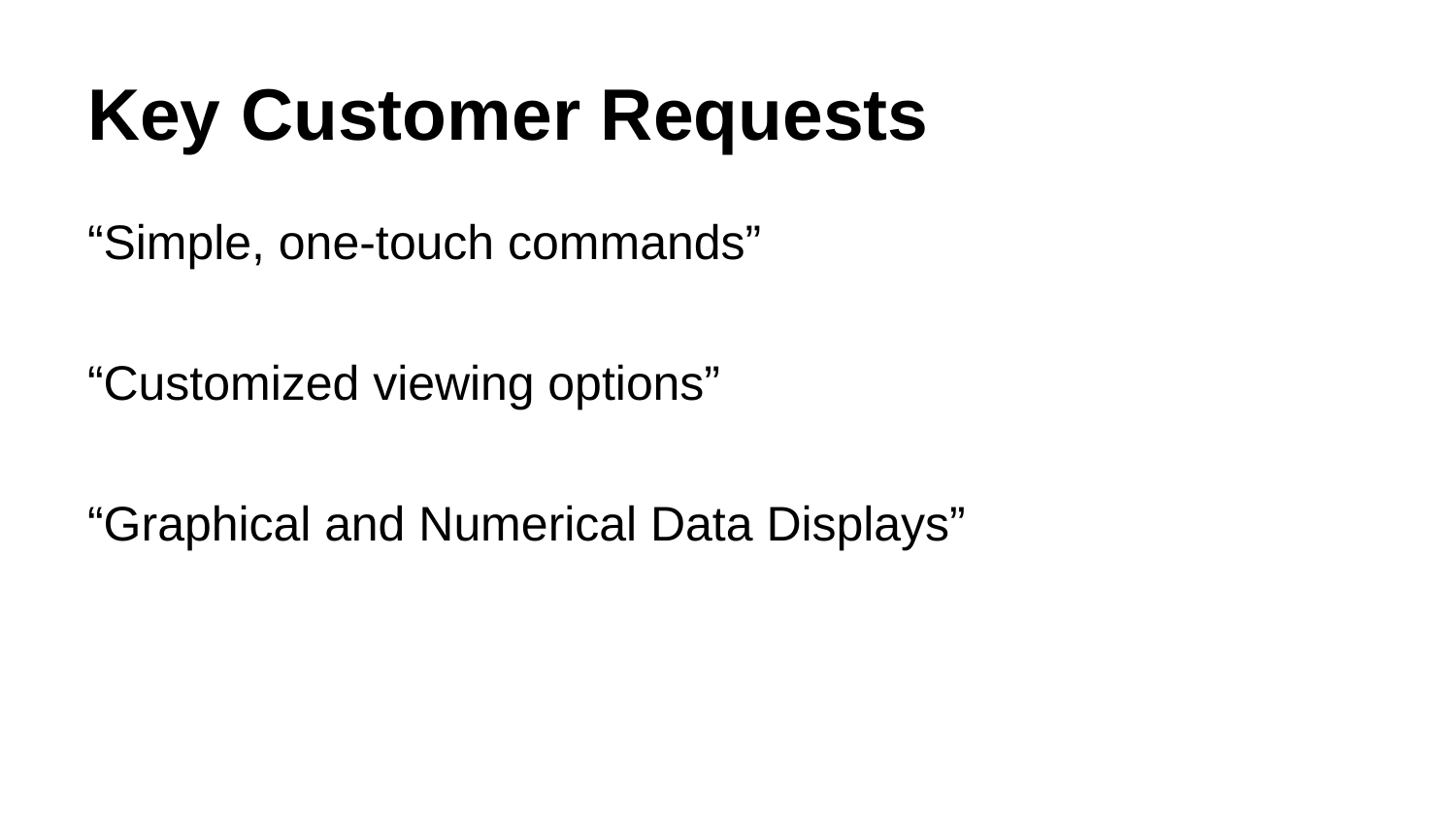

# Key Customer Requests
“Simple, one-touch commands”

“Customized viewing options”

“Graphical and Numerical Data Displays”